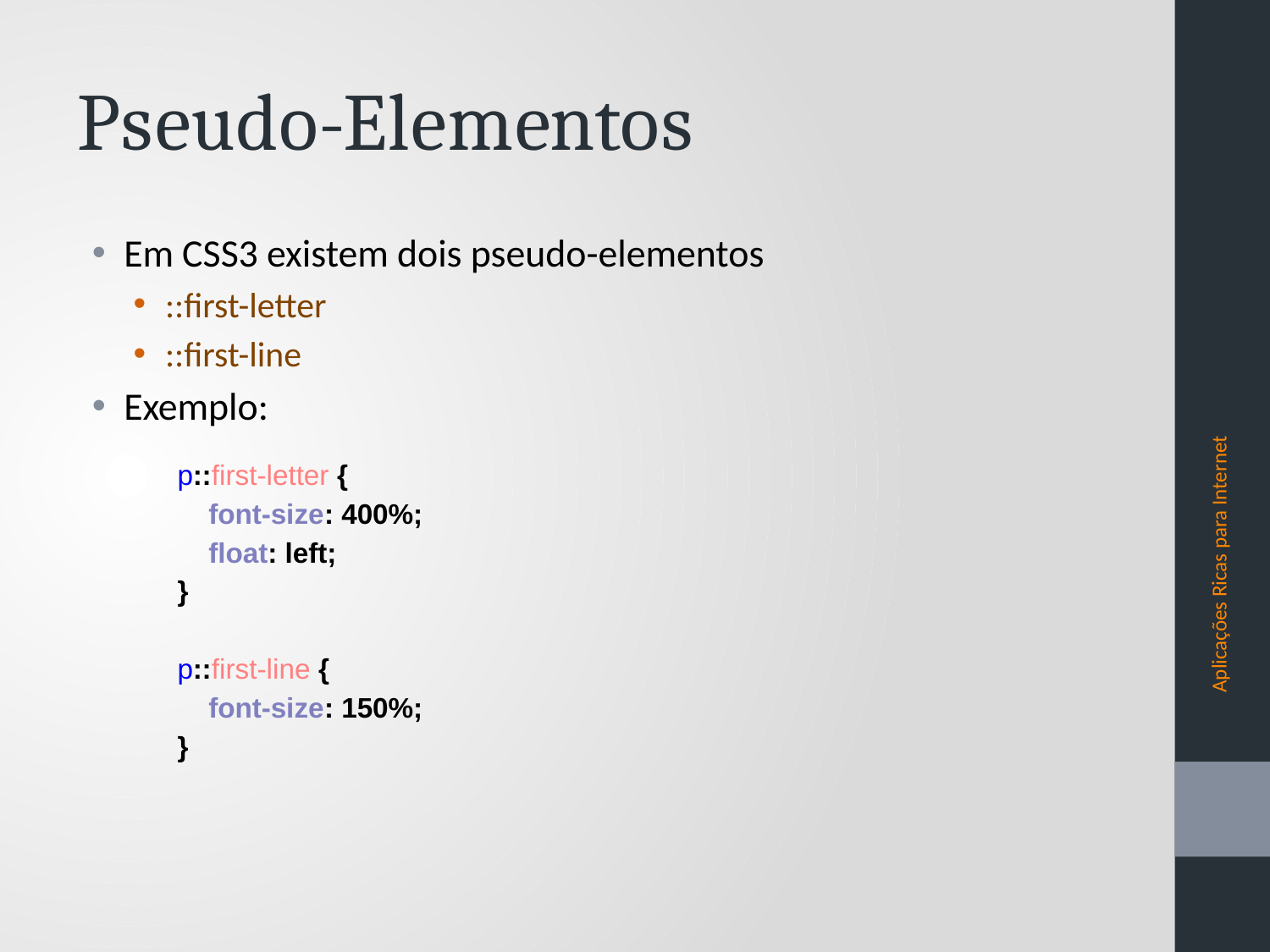

# Pseudo-Elementos
Em CSS3 existem dois pseudo-elementos
::first-letter
::first-line
Exemplo:
p::first-letter {
    font-size: 400%;
    float: left;
}

p::first-line {
    font-size: 150%;
}
Aplicações Ricas para Internet